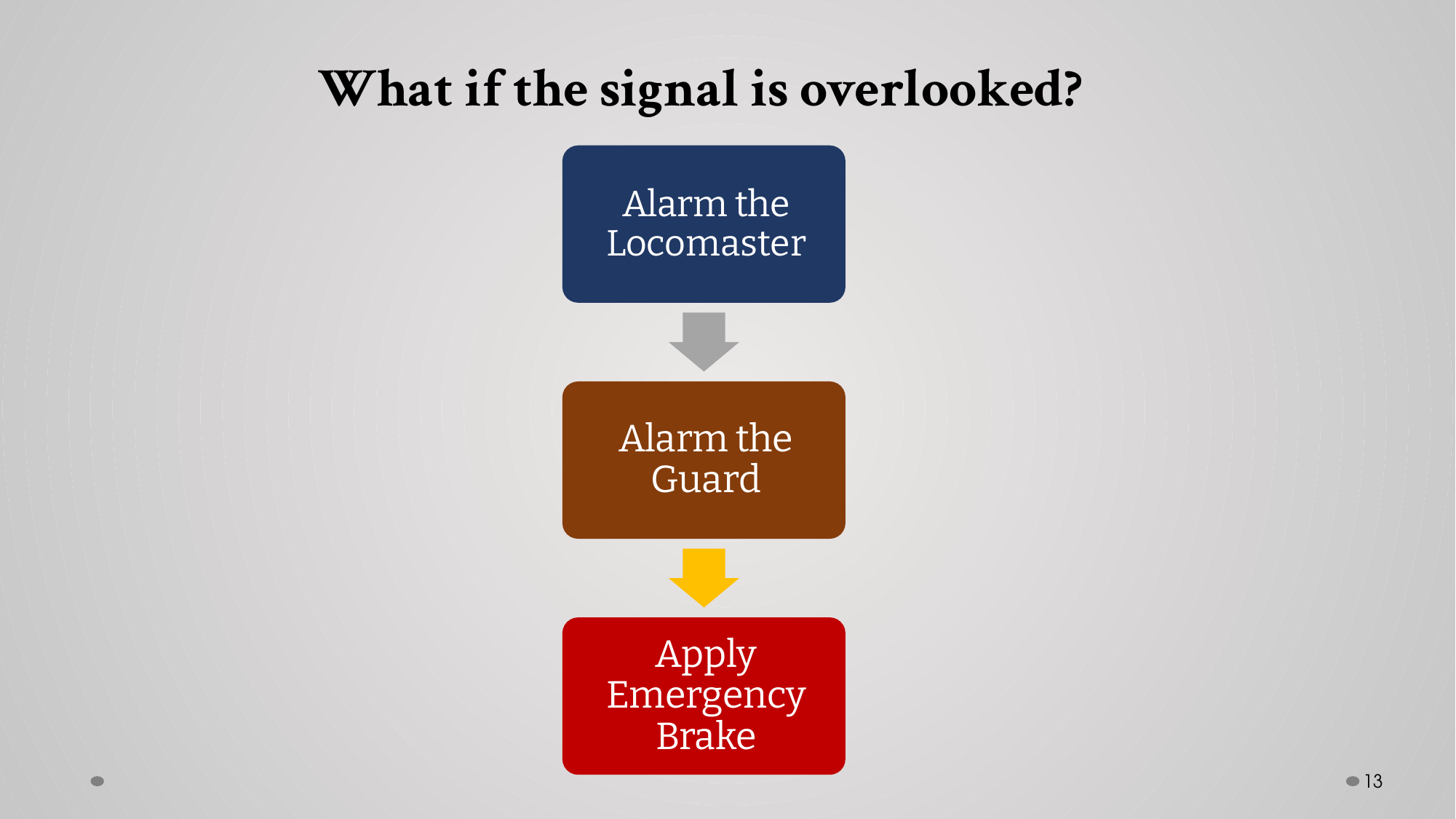

What if the signal is overlooked?
Alarm the Locomaster

Alarm the Guard

Apply Emergency Brake
13